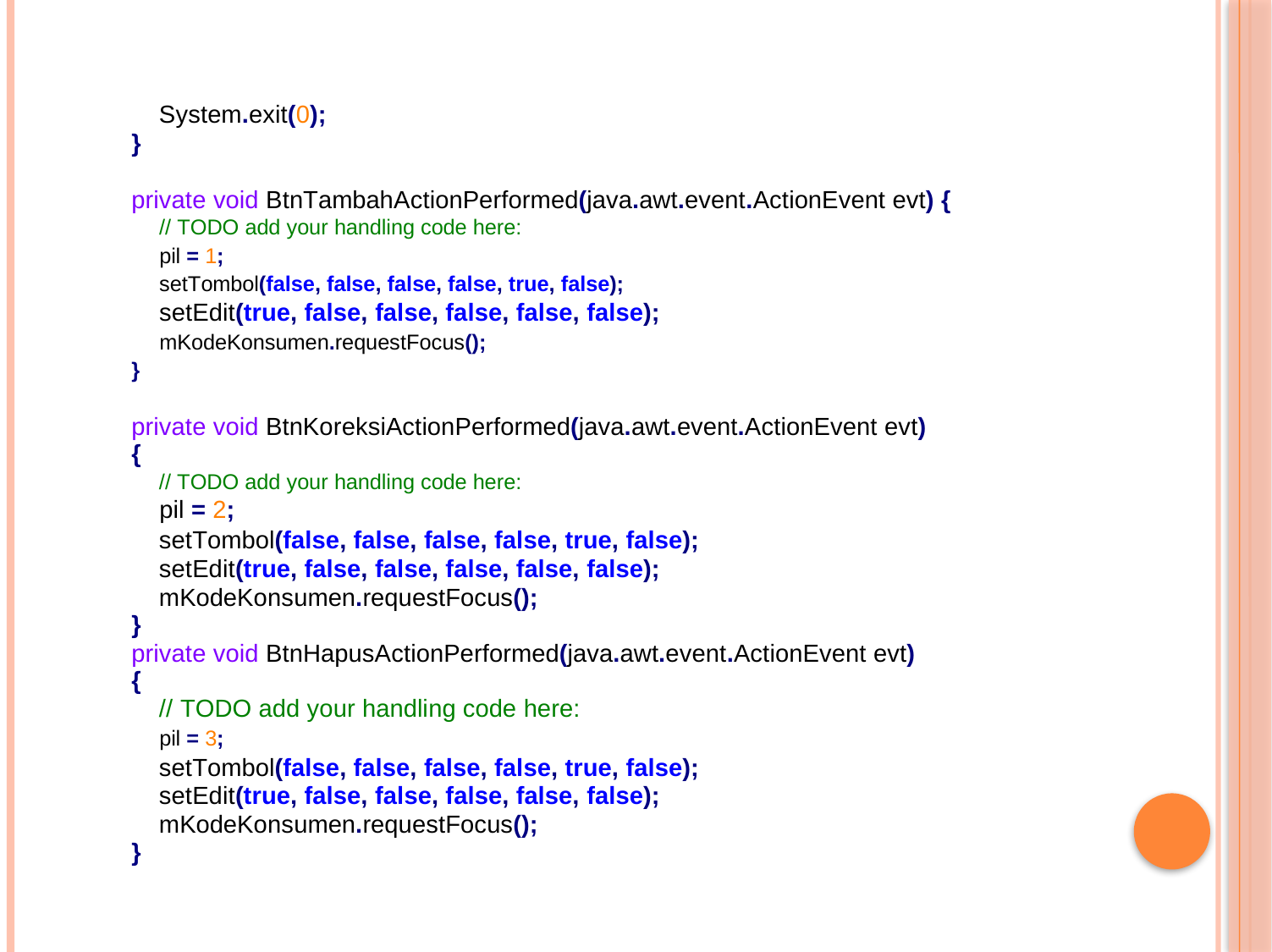

System.exit(0);
}
private void BtnTambahActionPerformed(java.awt.event.ActionEvent evt) {
// TODO add your handling code here:
pil = 1;
setTombol(false, false, false, false, true, false);
setEdit(true, false, false, false, false, false);
mKodeKonsumen.requestFocus();
}
private void BtnKoreksiActionPerformed(java.awt.event.ActionEvent evt) {
// TODO add your handling code here:
pil = 2;
setTombol(false, false, false, false, true, false); setEdit(true, false, false, false, false, false); mKodeKonsumen.requestFocus();
}
private void BtnHapusActionPerformed(java.awt.event.ActionEvent evt) {
// TODO add your handling code here:
pil = 3;
setTombol(false, false, false, false, true, false); setEdit(true, false, false, false, false, false); mKodeKonsumen.requestFocus();
}